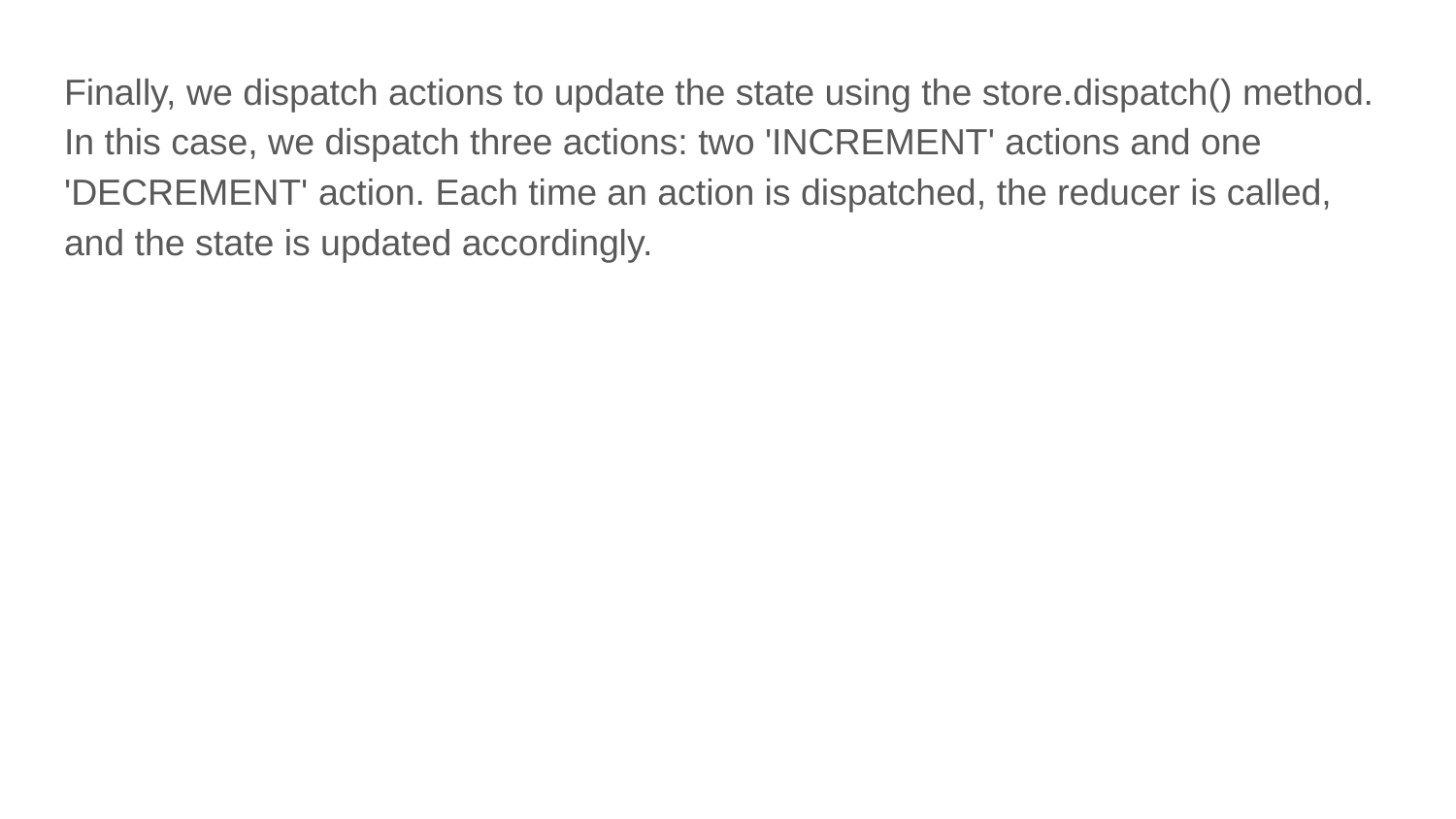

Finally, we dispatch actions to update the state using the store.dispatch() method. In this case, we dispatch three actions: two 'INCREMENT' actions and one 'DECREMENT' action. Each time an action is dispatched, the reducer is called, and the state is updated accordingly.